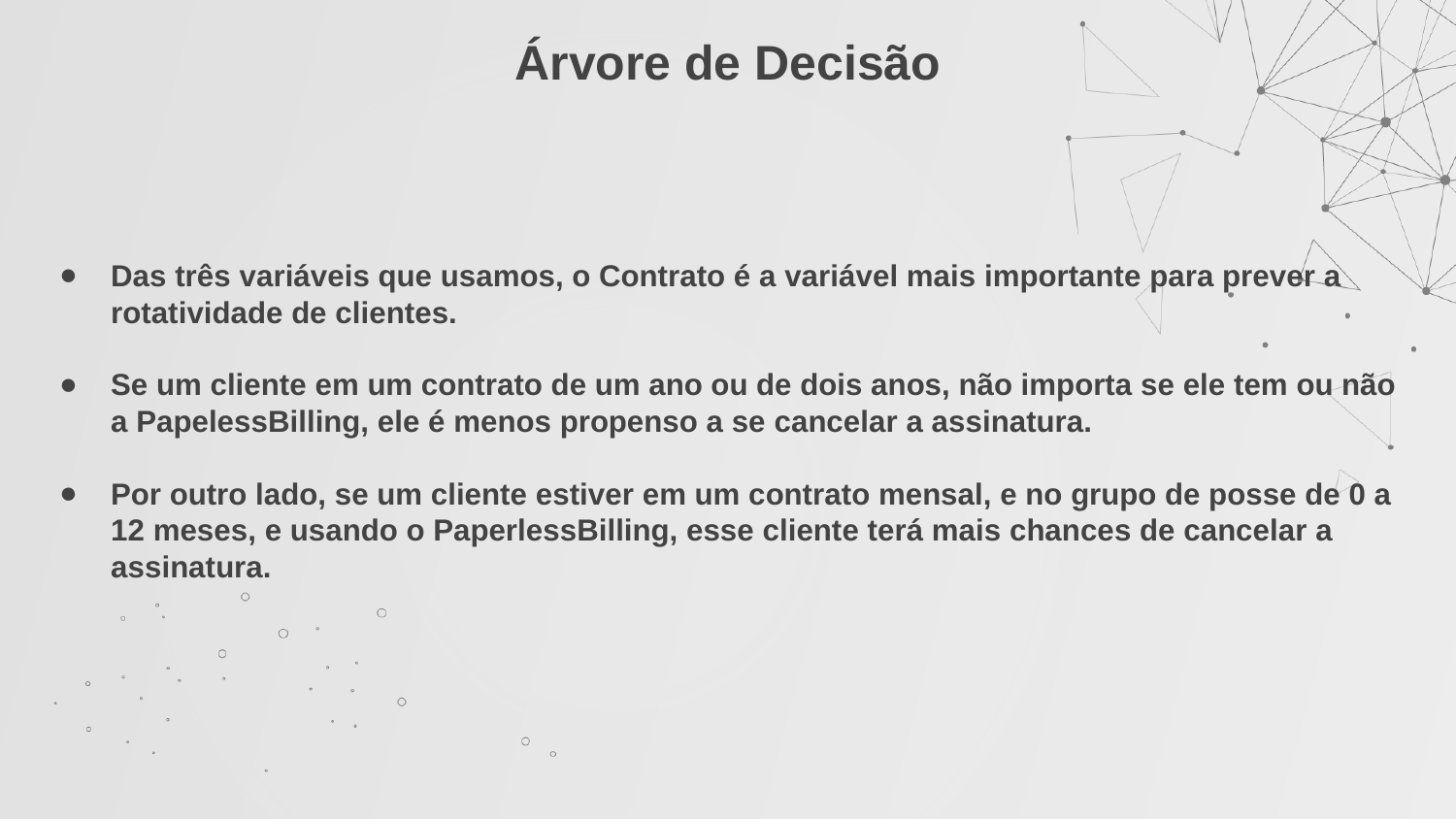

# Árvore de Decisão

Das três variáveis que usamos, o Contrato é a variável mais importante para prever a rotatividade de clientes.

Se um cliente em um contrato de um ano ou de dois anos, não importa se ele tem ou não a PapelessBilling, ele é menos propenso a se cancelar a assinatura.

Por outro lado, se um cliente estiver em um contrato mensal, e no grupo de posse de 0 a 12 meses, e usando o PaperlessBilling, esse cliente terá mais chances de cancelar a assinatura.